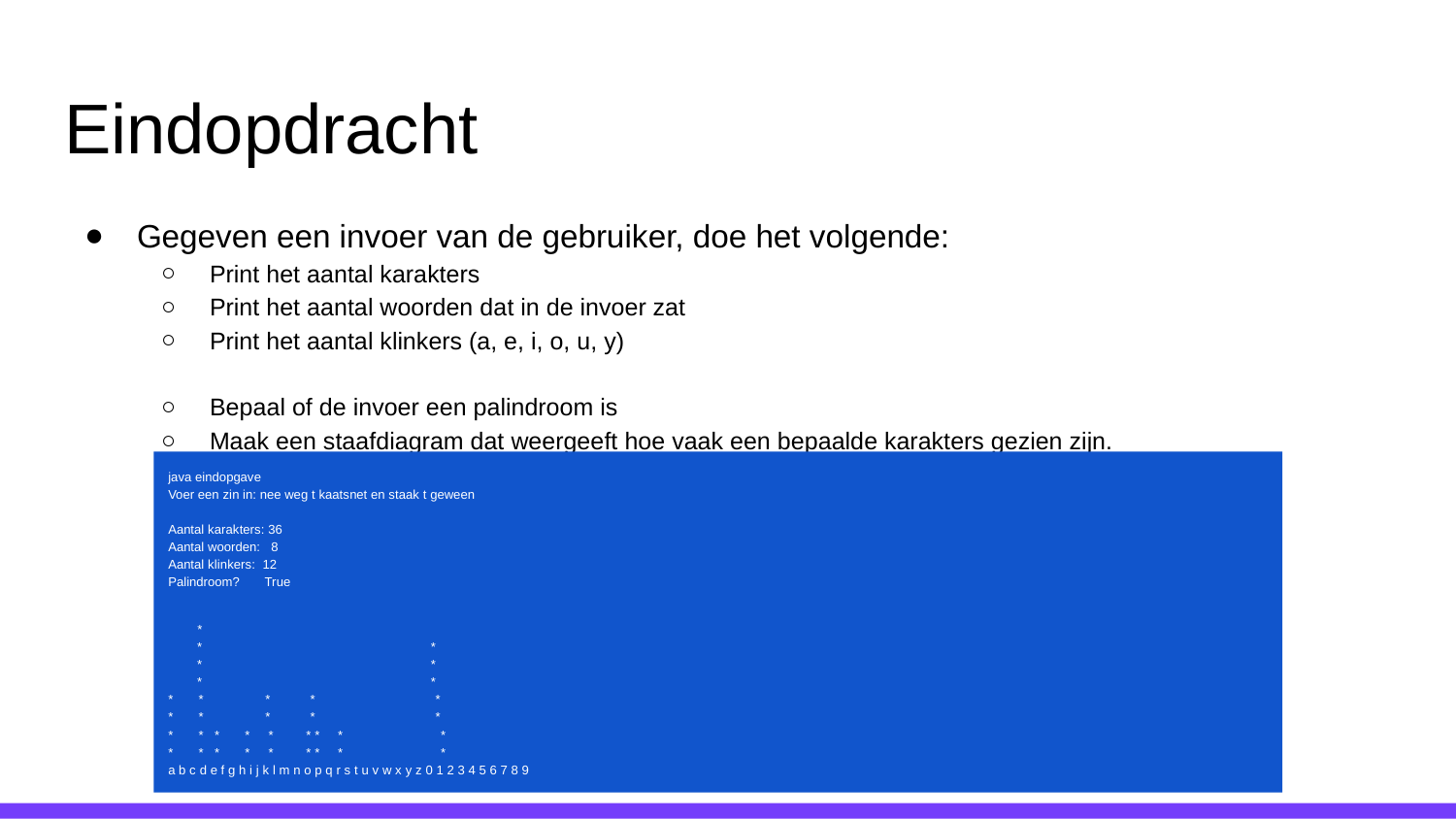

# Eindopdracht
Gegeven een invoer van de gebruiker, doe het volgende:
Print het aantal karakters
Print het aantal woorden dat in de invoer zat
Print het aantal klinkers (a, e, i, o, u, y)
Bepaal of de invoer een palindroom is
Maak een staafdiagram dat weergeeft hoe vaak een bepaalde karakters gezien zijn.

java eindopgave
Voer een zin in: nee weg t kaatsnet en staak t geween
Aantal karakters: 36
Aantal woorden:   8
Aantal klinkers:  12
Palindroom?       True
        *
        *                                                               *
        *                                                               *
        *                                                               *
*       *                 *           *                                 *
*       *                 *           *                                 *
*       *   *       *     *         * *     *                           *
*       *   *       *     *         * *     *                           *
a b c d e f g h i j k l m n o p q r s t u v w x y z 0 1 2 3 4 5 6 7 8 9